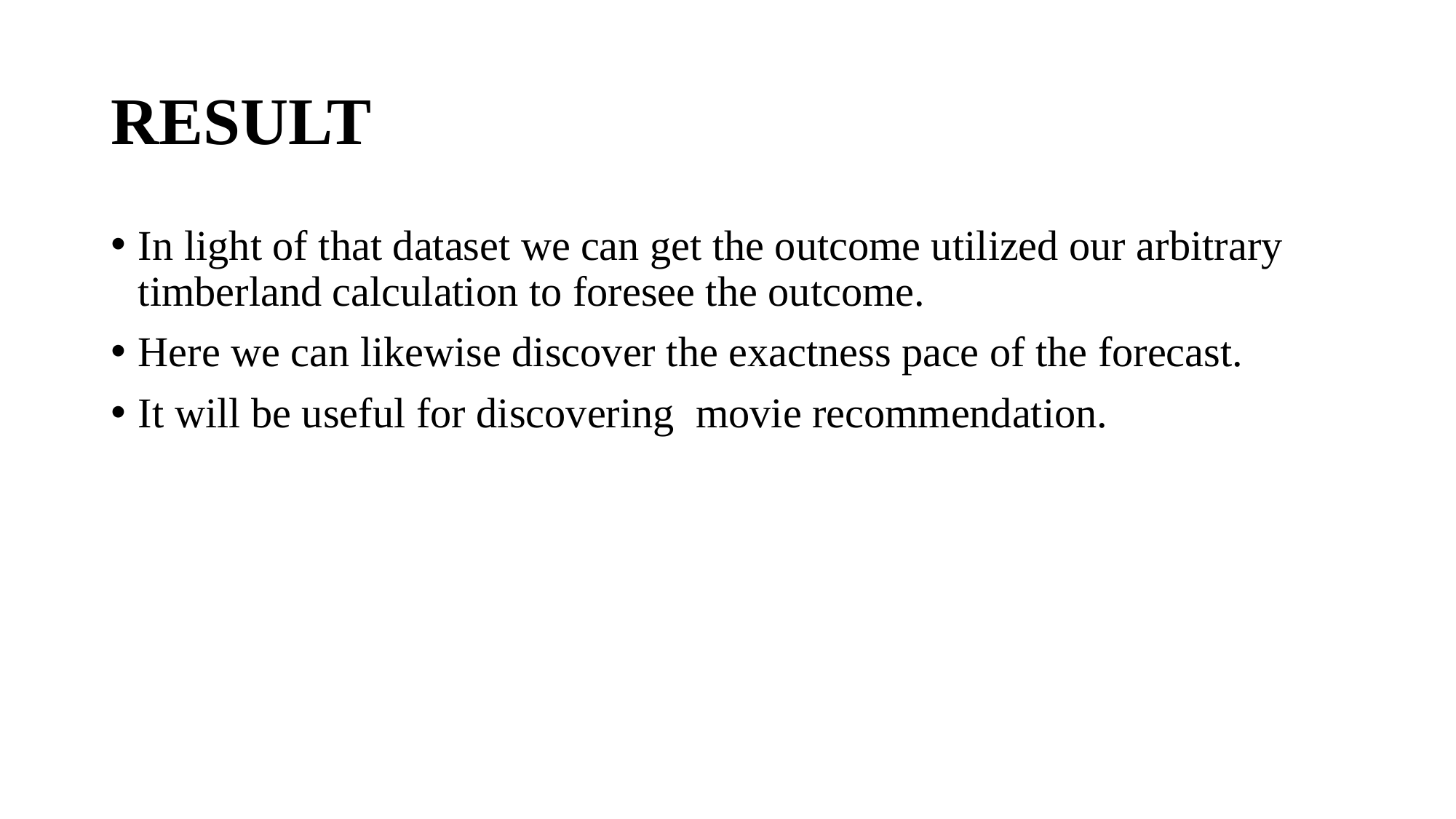

# RESULT
In light of that dataset we can get the outcome utilized our arbitrary timberland calculation to foresee the outcome.
Here we can likewise discover the exactness pace of the forecast.
It will be useful for discovering  movie recommendation.